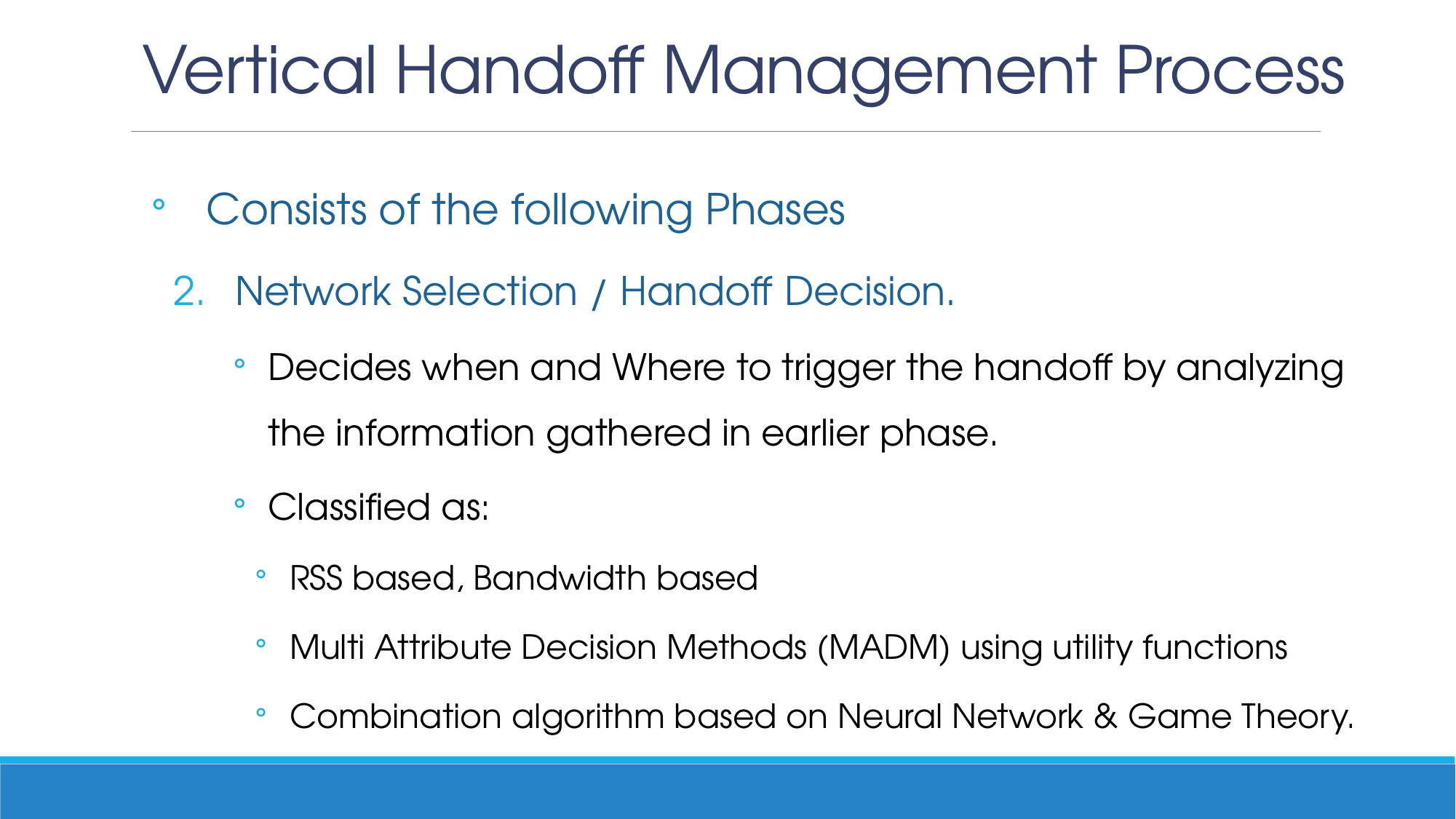

# Vertical Handoff Management Process
Consists of the following Phases
Network Selection / Handoff Decision.
Decides when and Where to trigger the handoff by analyzing the information gathered in earlier phase.
Classified as:
RSS based, Bandwidth based
Multi Attribute Decision Methods (MADM) using utility functions
Combination algorithm based on Neural Network & Game Theory.